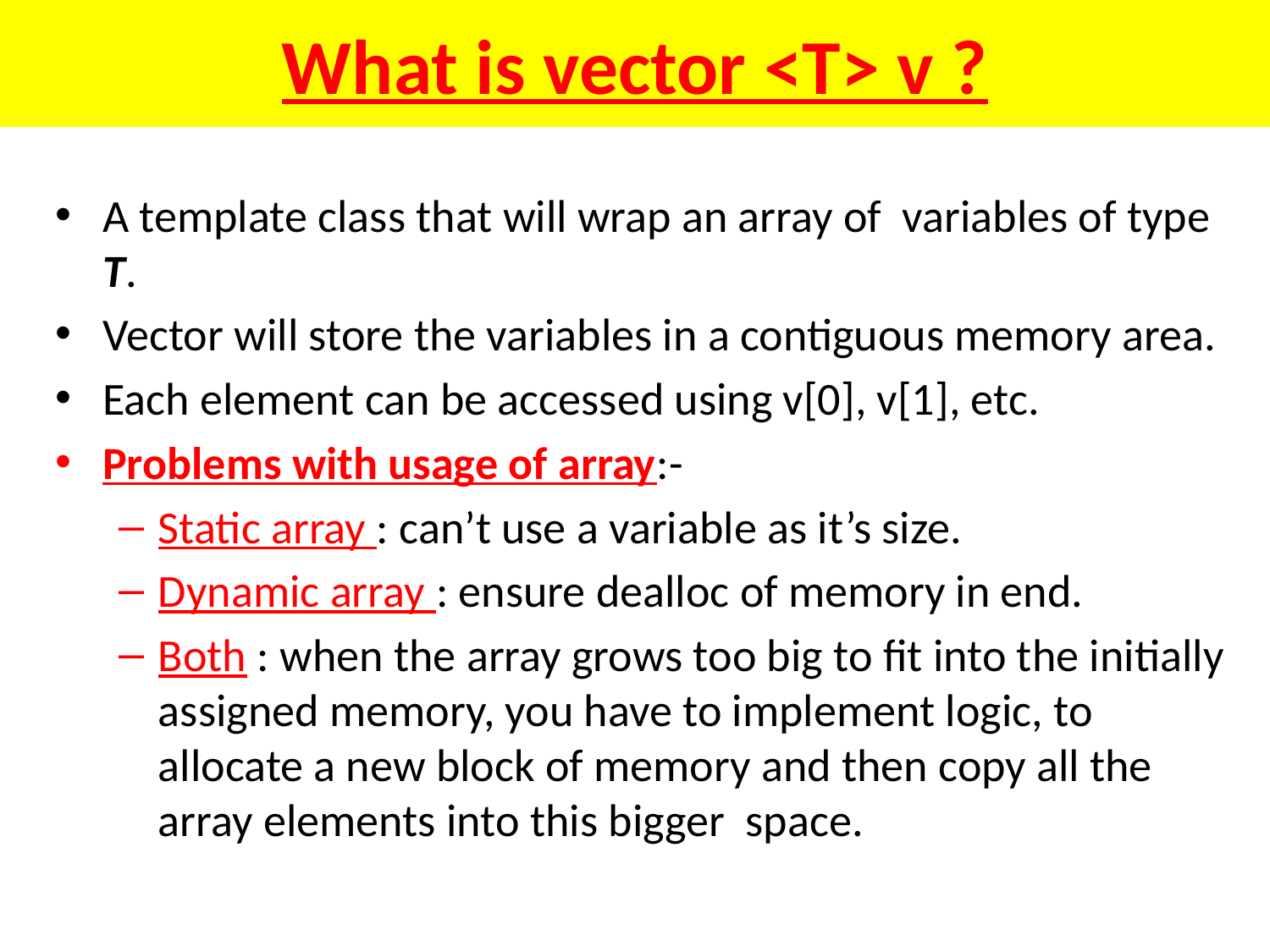

# What is vector <T> v ?
A template class that will wrap an array of  variables of type T.
Vector will store the variables in a contiguous memory area.
Each element can be accessed using v[0], v[1], etc.
Problems with usage of array:-
Static array : can’t use a variable as it’s size.
Dynamic array : ensure dealloc of memory in end.
Both : when the array grows too big to fit into the initially assigned memory, you have to implement logic, to allocate a new block of memory and then copy all the array elements into this bigger  space.